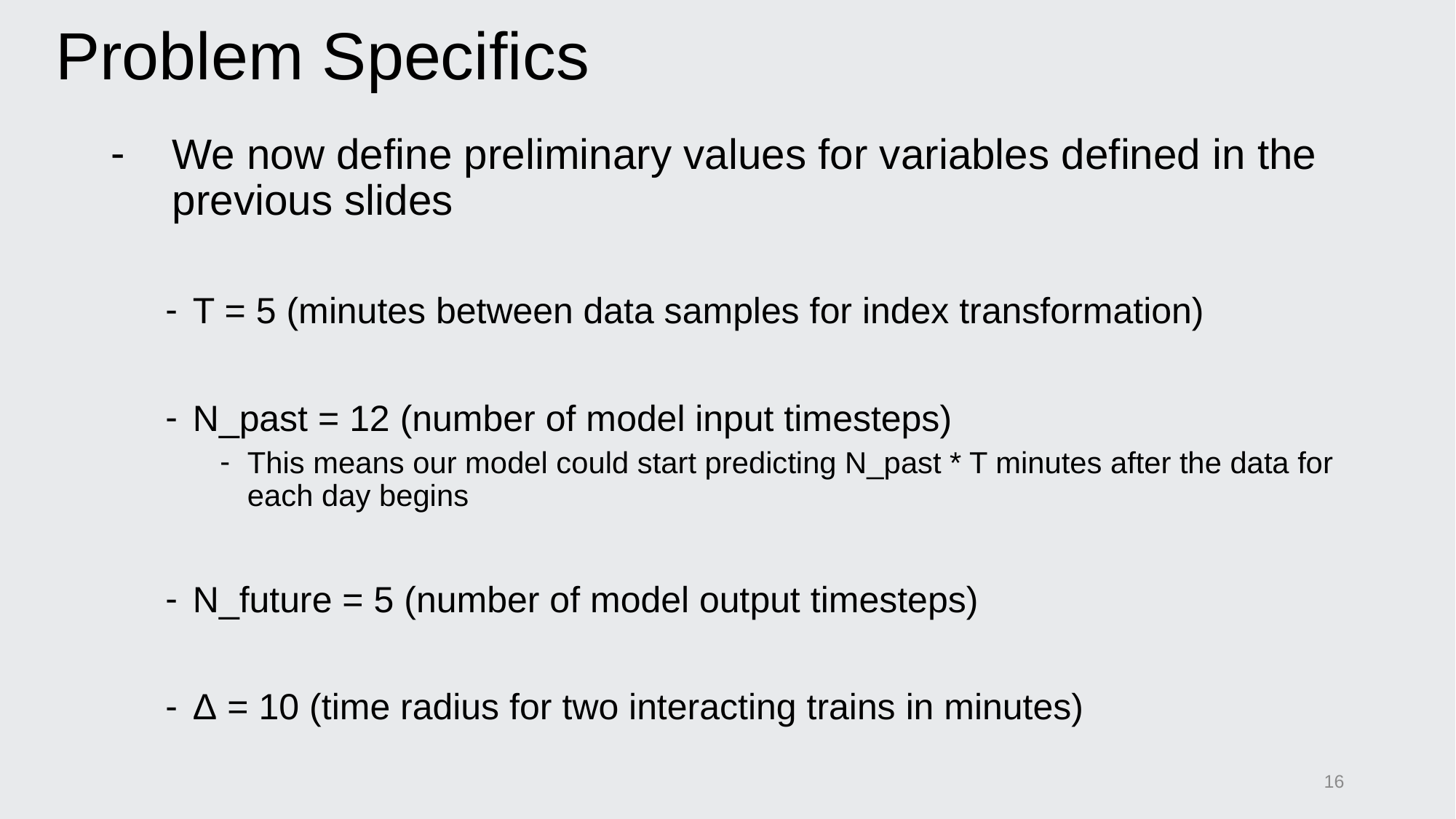

# Problem Specifics
We now define preliminary values for variables defined in the previous slides

T = 5 (minutes between data samples for index transformation)

N_past = 12 (number of model input timesteps)
This means our model could start predicting N_past * T minutes after the data for each day begins

N_future = 5 (number of model output timesteps)

Δ = 10 (time radius for two interacting trains in minutes)

16